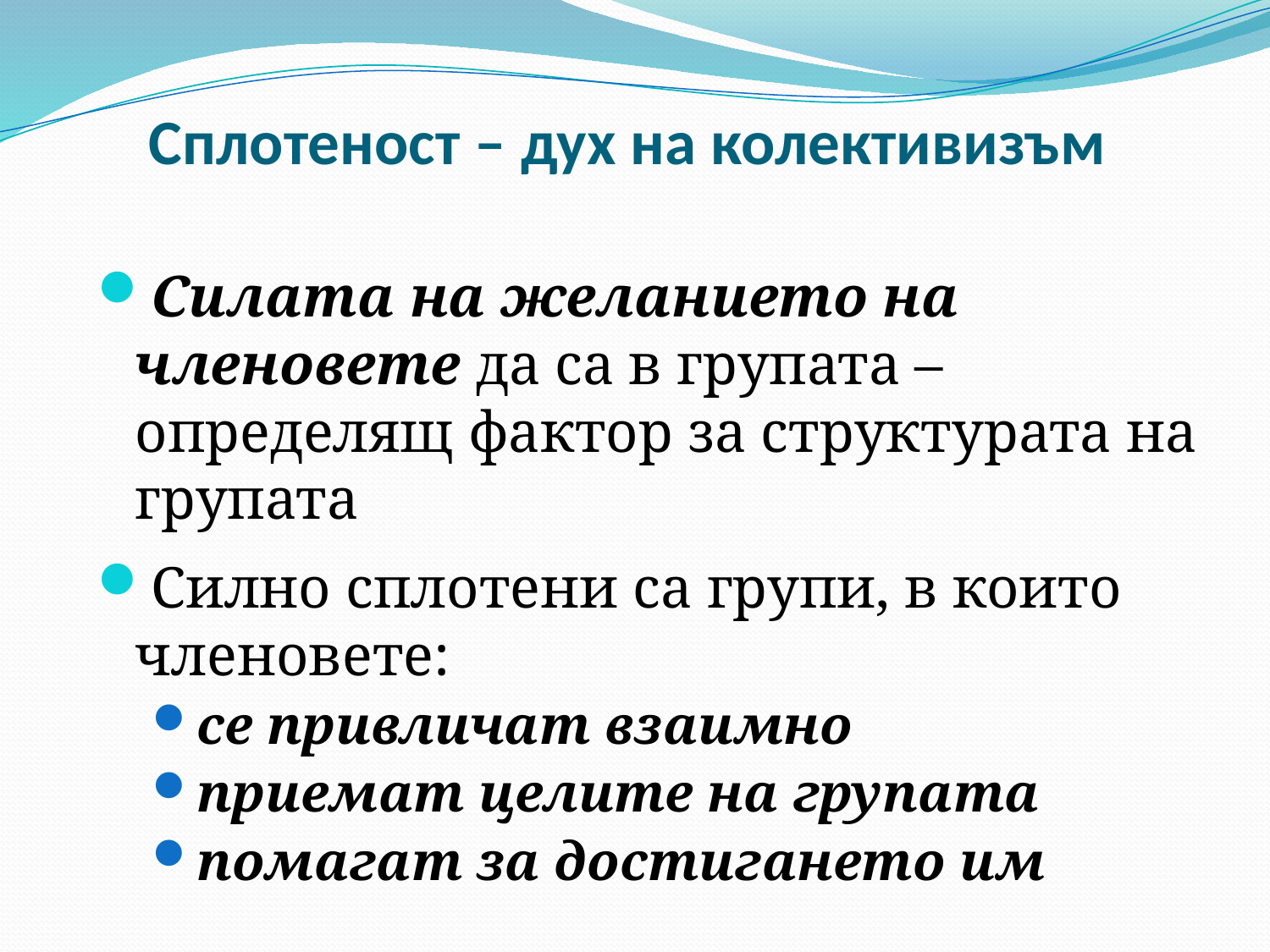

# Сплотеност – дух на колективизъм
Силата на желанието на членовете да са в групата – определящ фактор за структурата на групата
Силно сплотени са групи, в които членовете:
се привличат взаимно
приемат целите на групата
помагат за достигането им